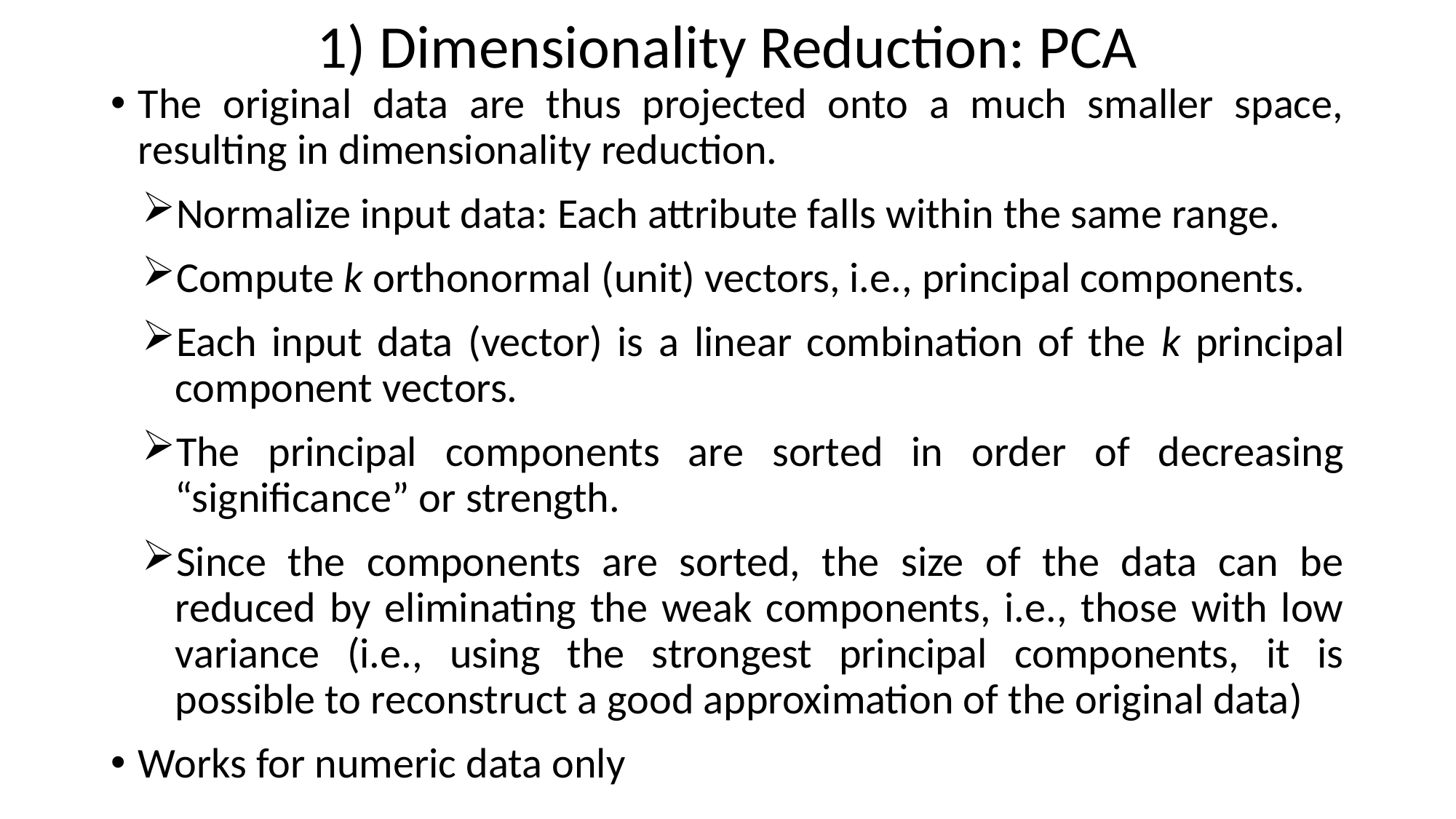

# 1) Dimensionality Reduction: PCA
The original data are thus projected onto a much smaller space, resulting in dimensionality reduction.
Normalize input data: Each attribute falls within the same range.
Compute k orthonormal (unit) vectors, i.e., principal components.
Each input data (vector) is a linear combination of the k principal component vectors.
The principal components are sorted in order of decreasing “significance” or strength.
Since the components are sorted, the size of the data can be reduced by eliminating the weak components, i.e., those with low variance (i.e., using the strongest principal components, it is possible to reconstruct a good approximation of the original data)
Works for numeric data only